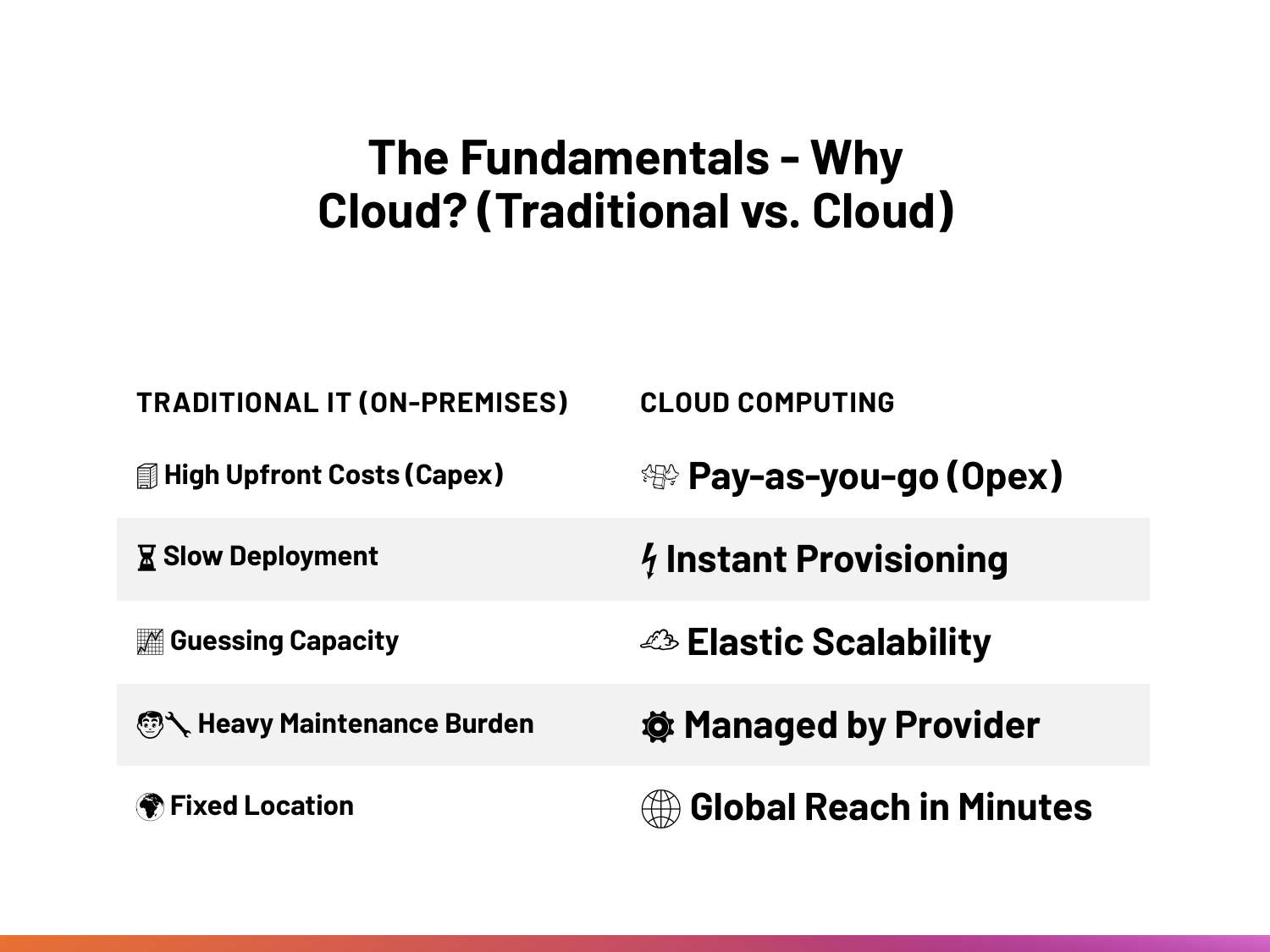

# The Fundamentals - Why Cloud? (Traditional vs. Cloud)
| Traditional IT (On-Premises) | Cloud Computing |
| --- | --- |
| 🏢 High Upfront Costs (Capex) | 💸 Pay-as-you-go (Opex) |
| ⏳ Slow Deployment | ⚡ Instant Provisioning |
| 📈 Guessing Capacity | ☁️ Elastic Scalability |
| 👨‍🔧 Heavy Maintenance Burden | ⚙️ Managed by Provider |
| 🌍 Fixed Location | 🌐 Global Reach in Minutes |